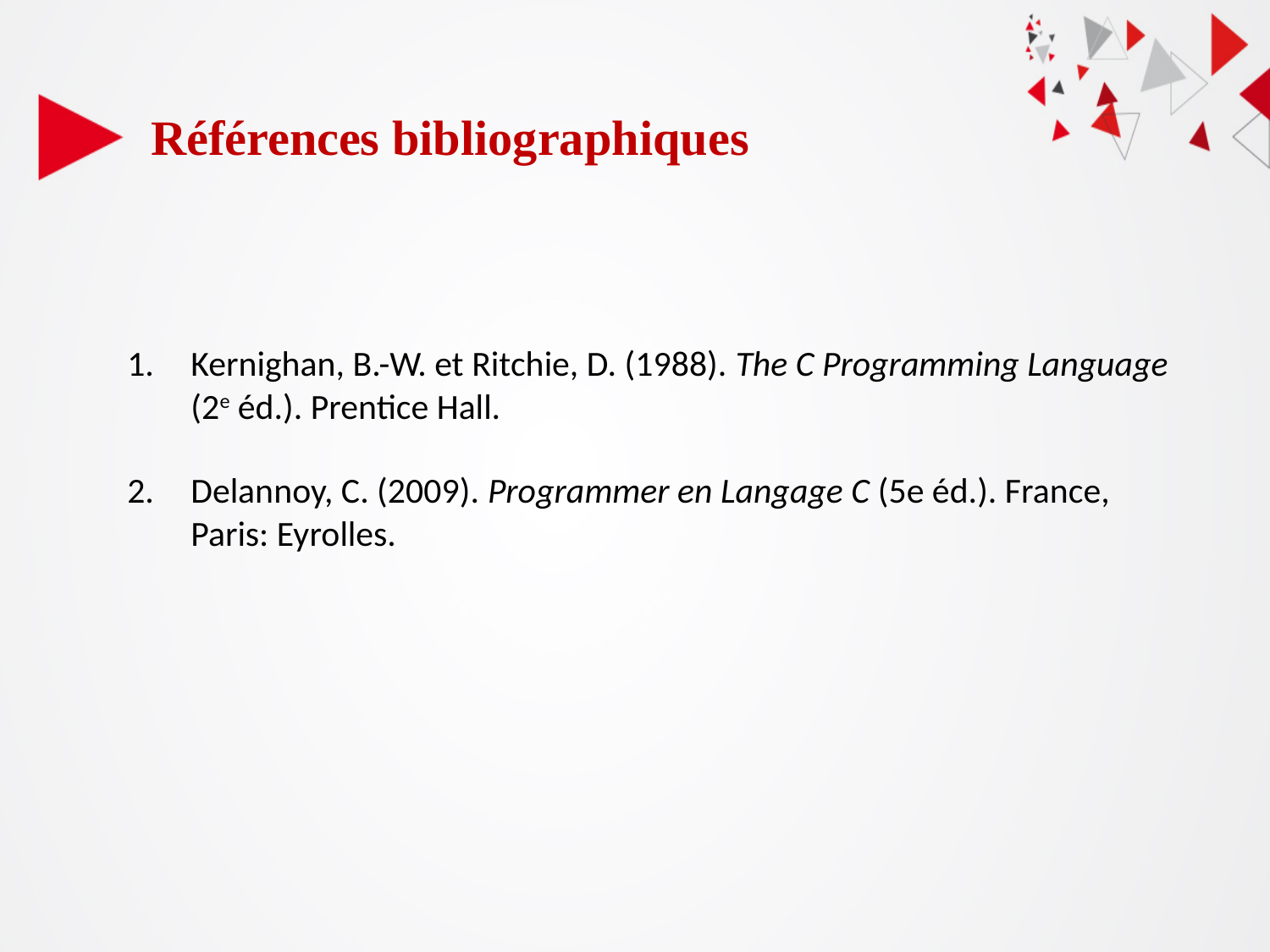

Références bibliographiques
Kernighan, B.-W. et Ritchie, D. (1988). The C Programming Language (2e éd.). Prentice Hall.
Delannoy, C. (2009). Programmer en Langage C (5e éd.). France, Paris: Eyrolles.
57